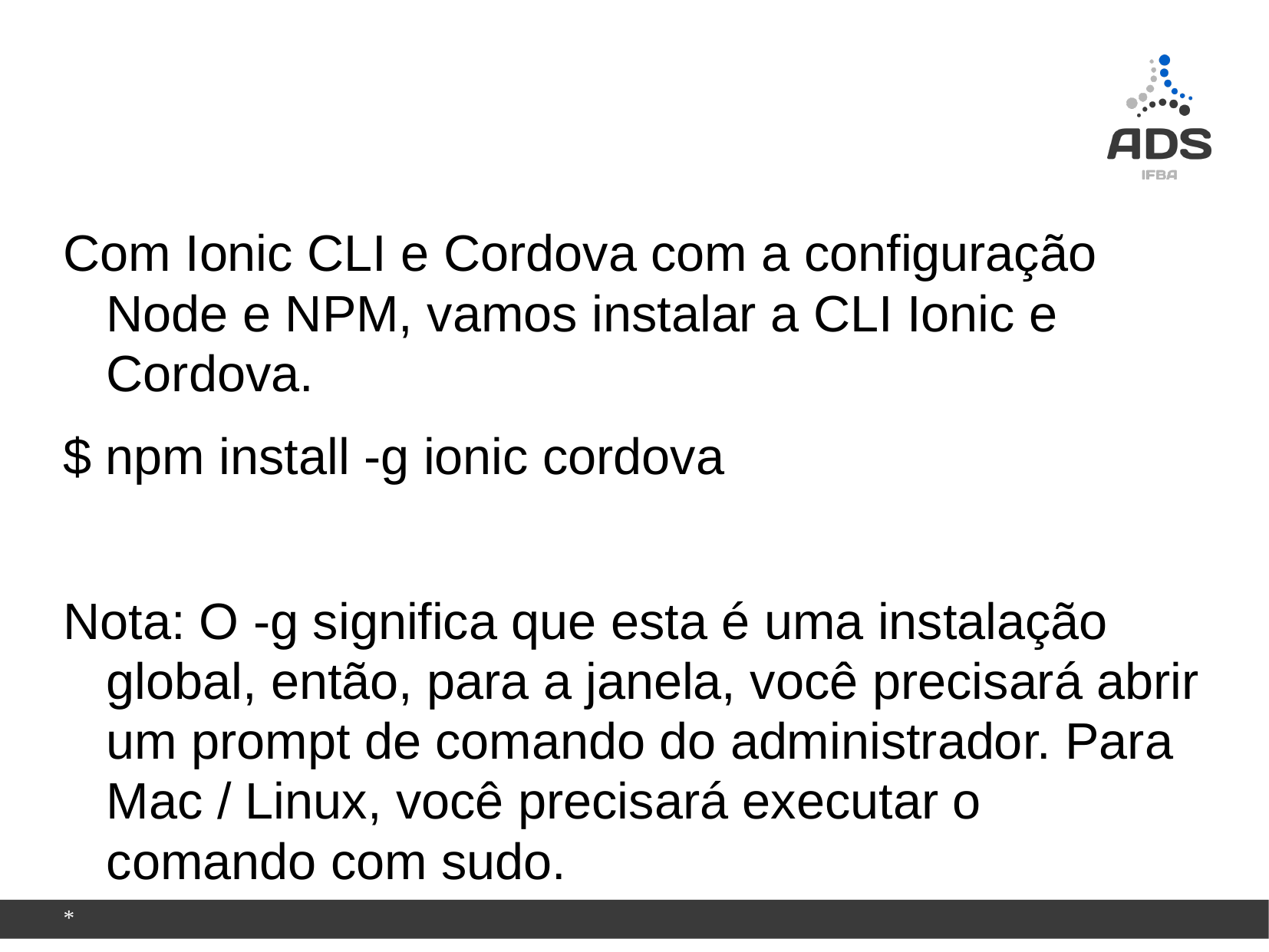

#
Com Ionic CLI e Cordova com a configuração Node e NPM, vamos instalar a CLI Ionic e Cordova.
$ npm install -g ionic cordova

Nota: O -g significa que esta é uma instalação global, então, para a janela, você precisará abrir um prompt de comando do administrador. Para Mac / Linux, você precisará executar o comando com sudo.

7